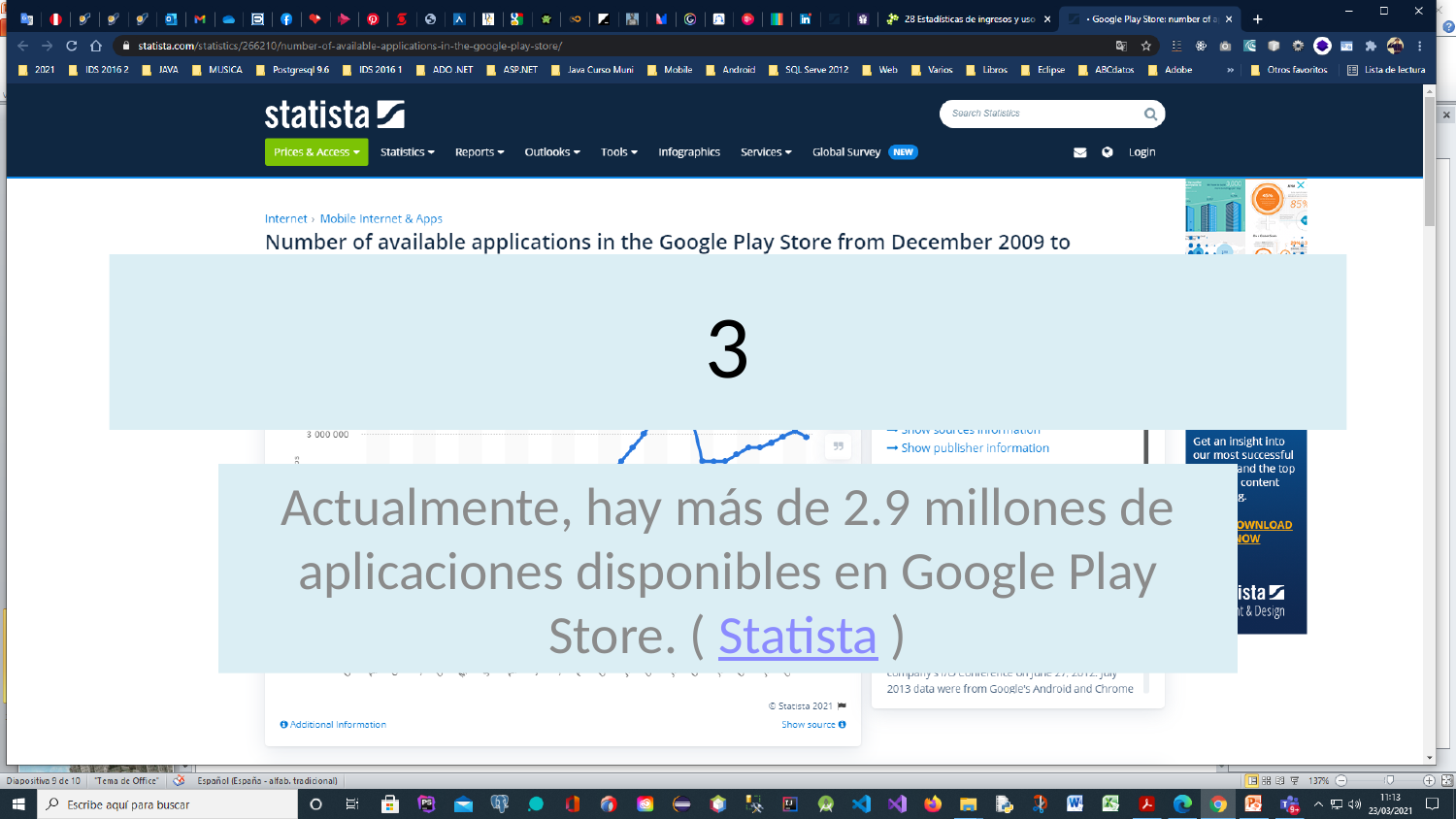

# 3
Actualmente, hay más de 2.9 millones de aplicaciones disponibles en Google Play Store. ( Statista )